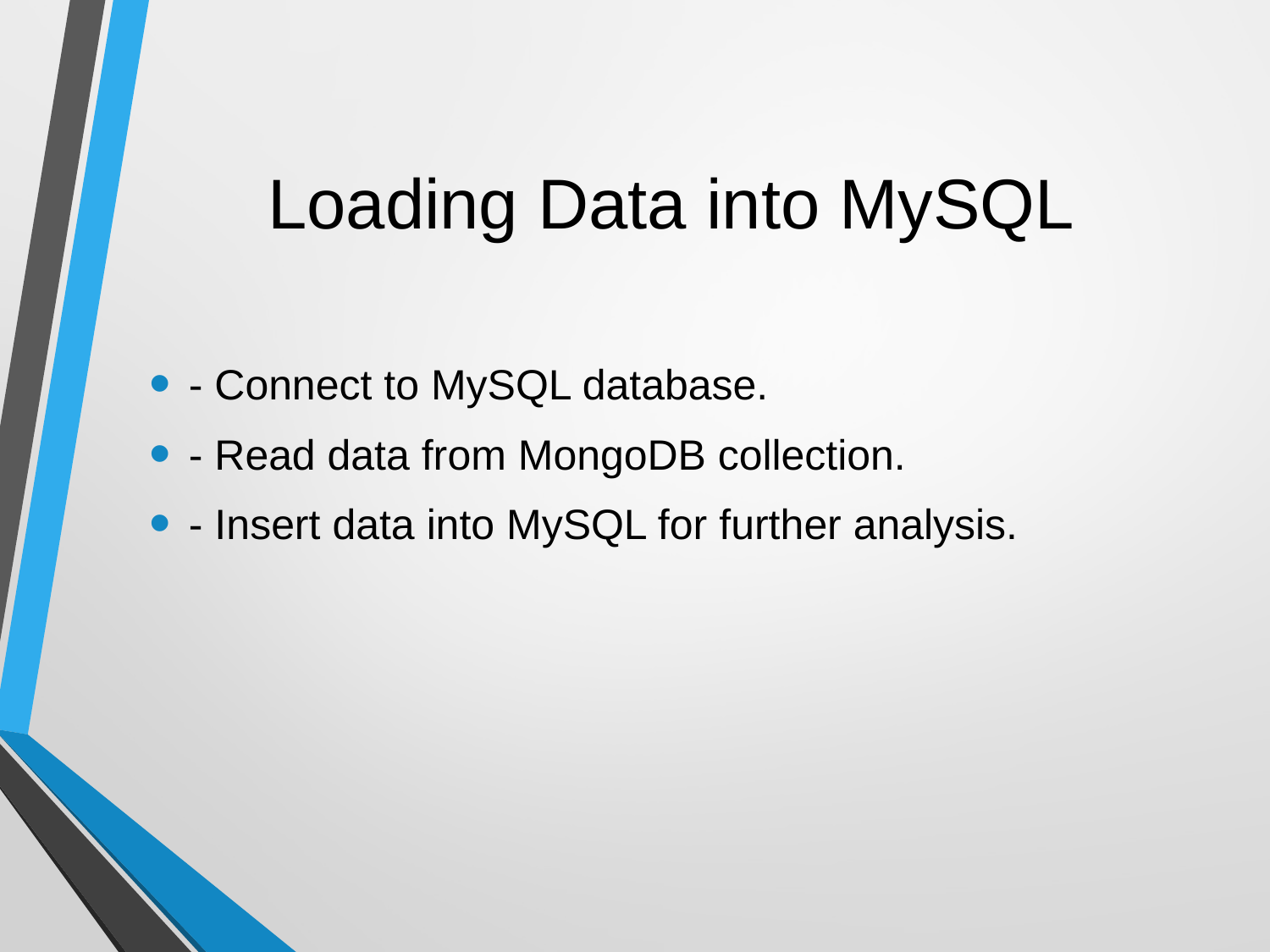

# Loading Data into MySQL

- Connect to MySQL database.
- Read data from MongoDB collection.
- Insert data into MySQL for further analysis.